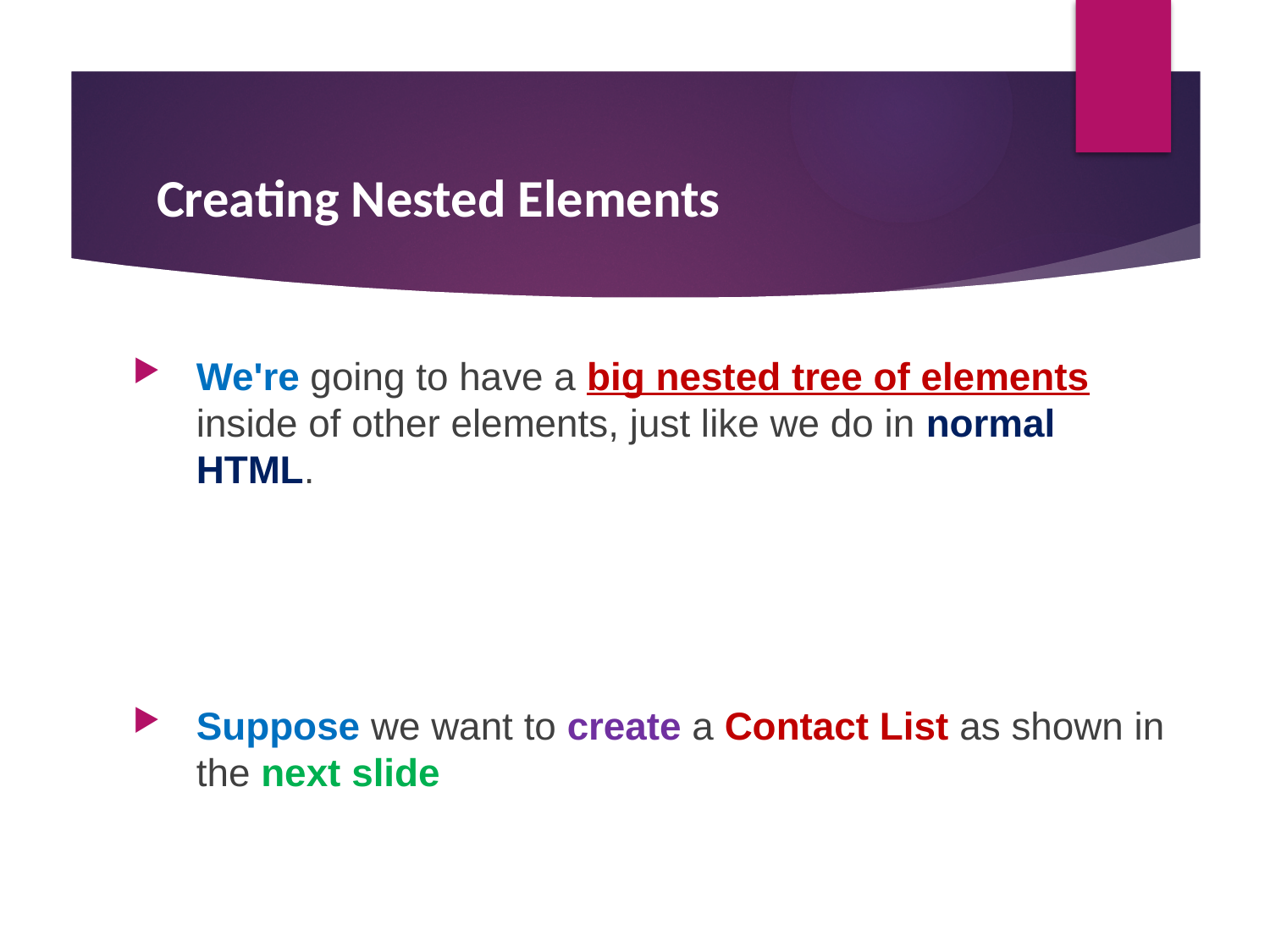

#

       Creating Nested Elements
We're going to have a big nested tree of elements inside of other elements, just like we do in normal HTML.

Suppose we want to create a Contact List as shown in the next slide